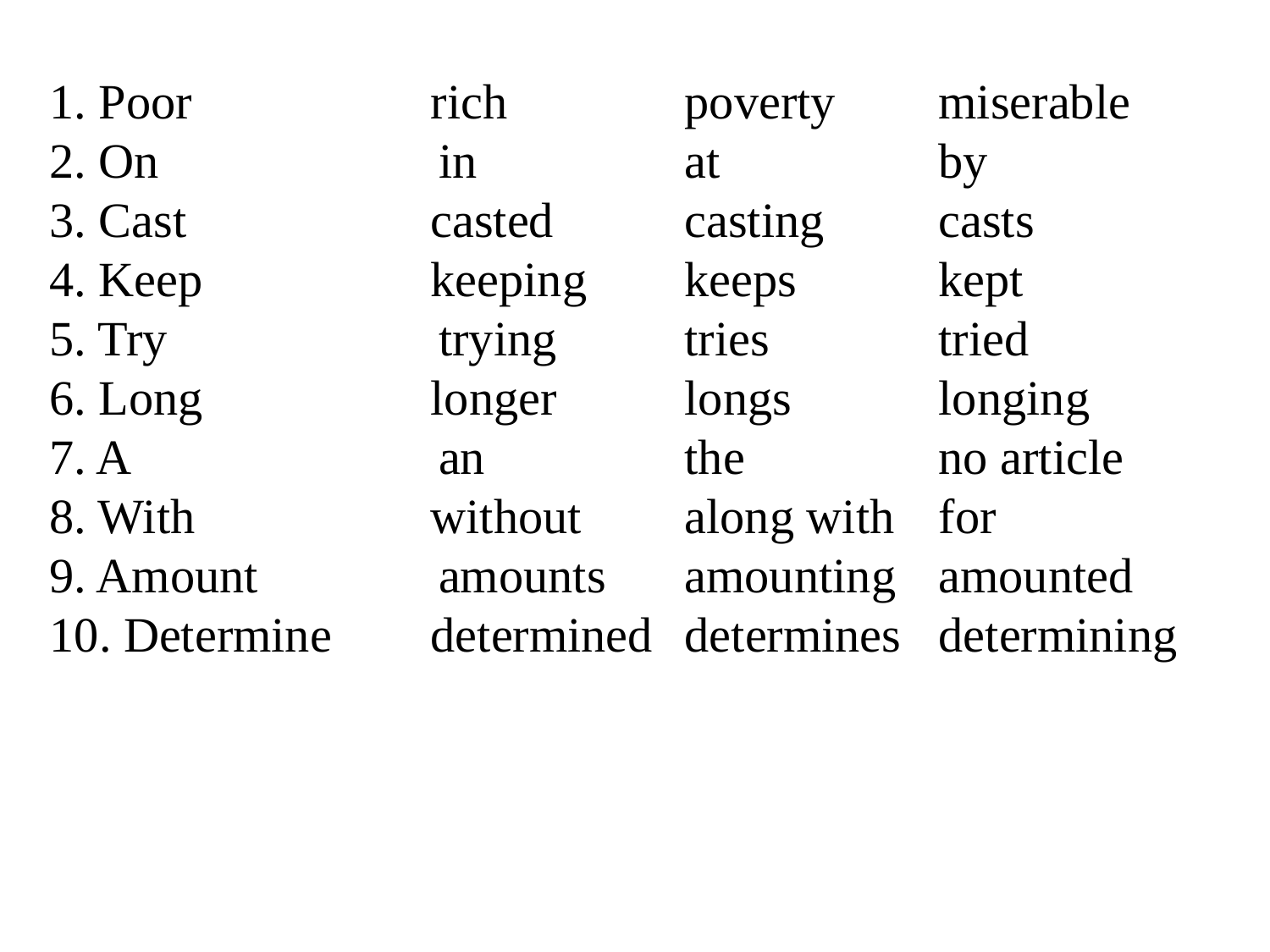

1. Poor		rich		poverty	miserable
2. On		           in		at		by
3. Cast		casted		casting	casts
4. Keep		keeping	keeps		kept
5. Try		           trying		tries		tried
6. Long		longer		longs		longing
7. A		           an		the		no article
8. With		without	along with	for
9. Amount	           amounts	amounting	amounted
10. Determine	determined	determines 	determining